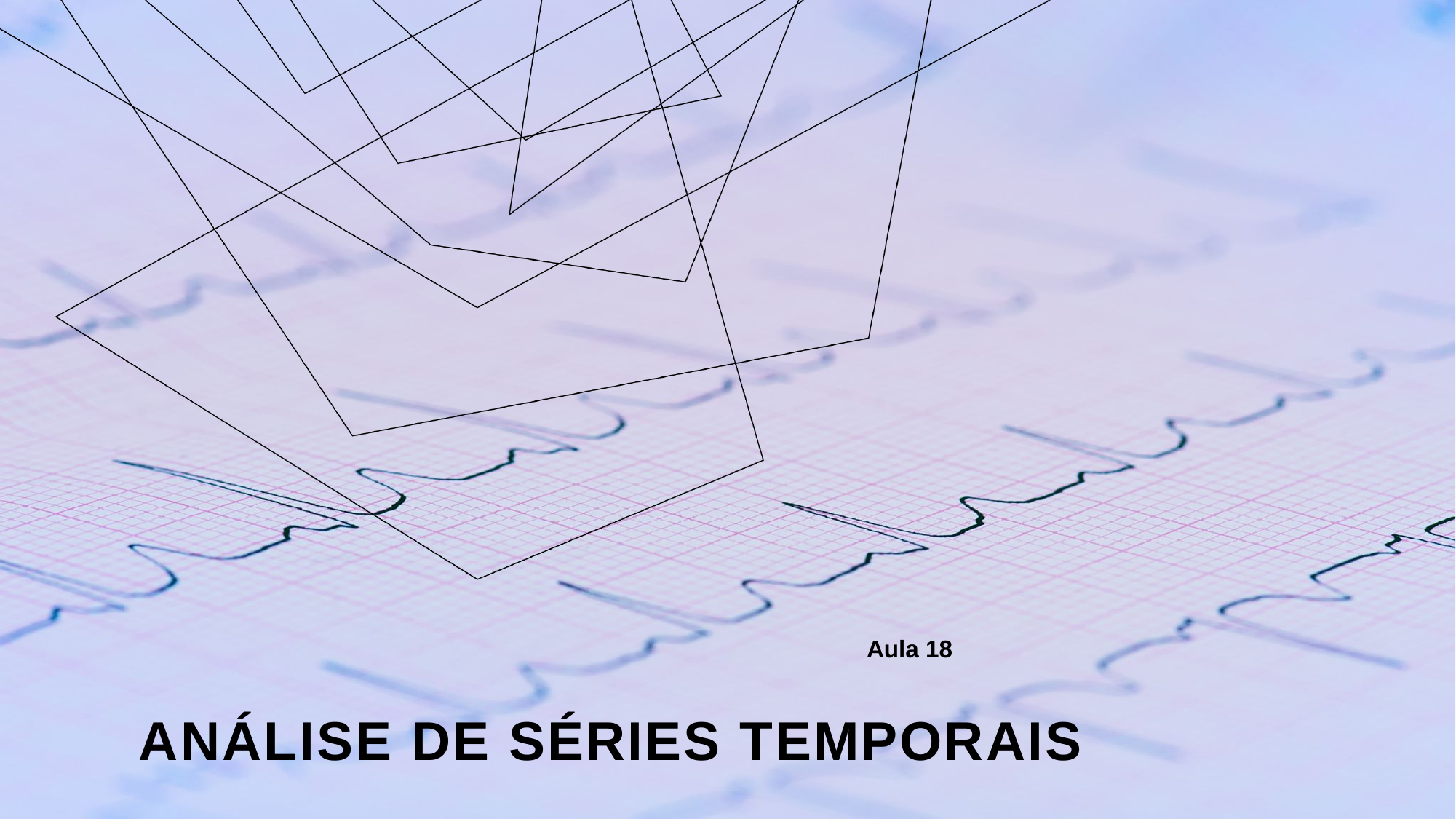

Aula 18
# Análise De Séries Temporais